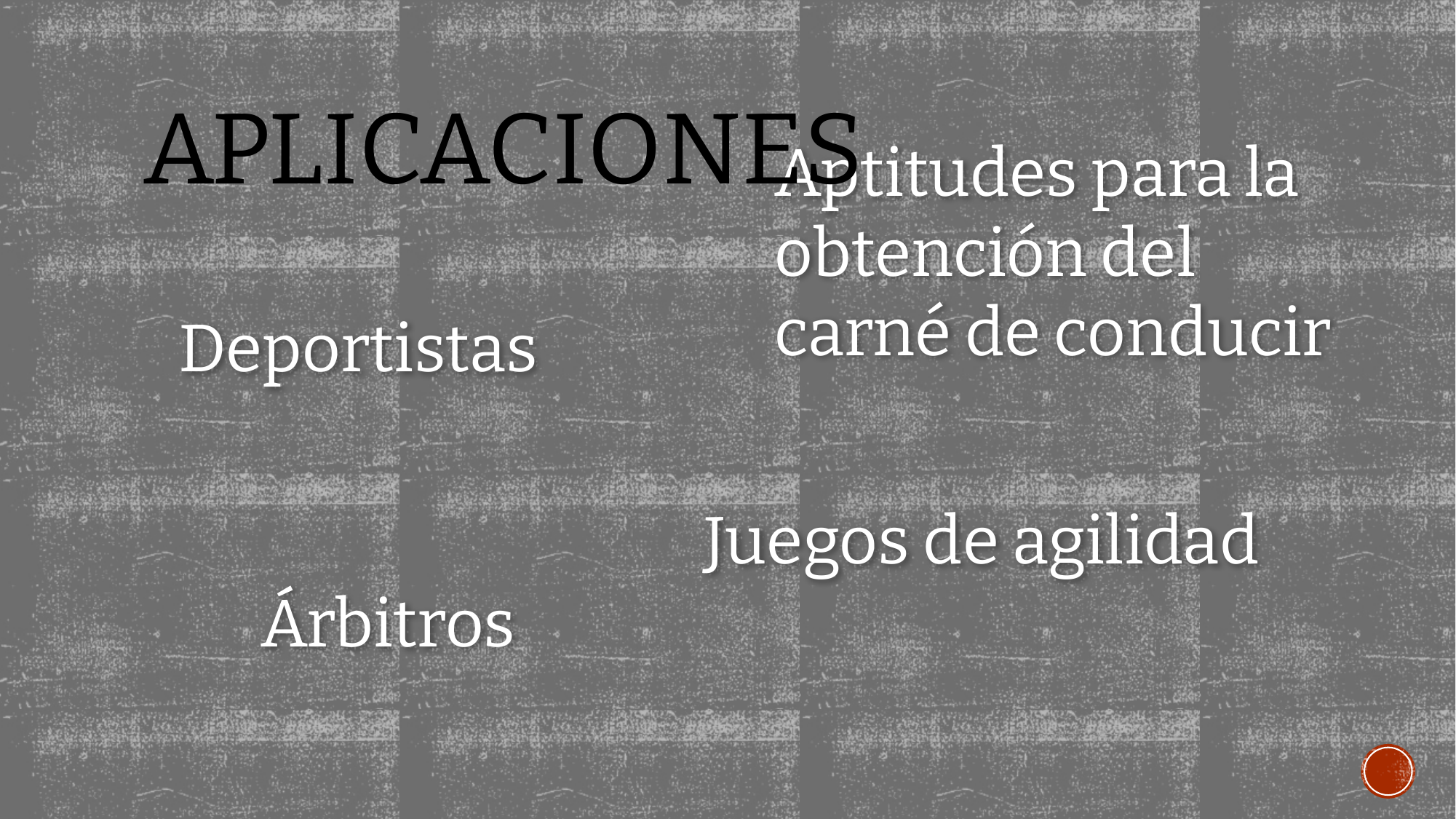

# Aplicaciones
Aptitudes para la obtención del carné de conducir
Deportistas
Juegos de agilidad
Árbitros